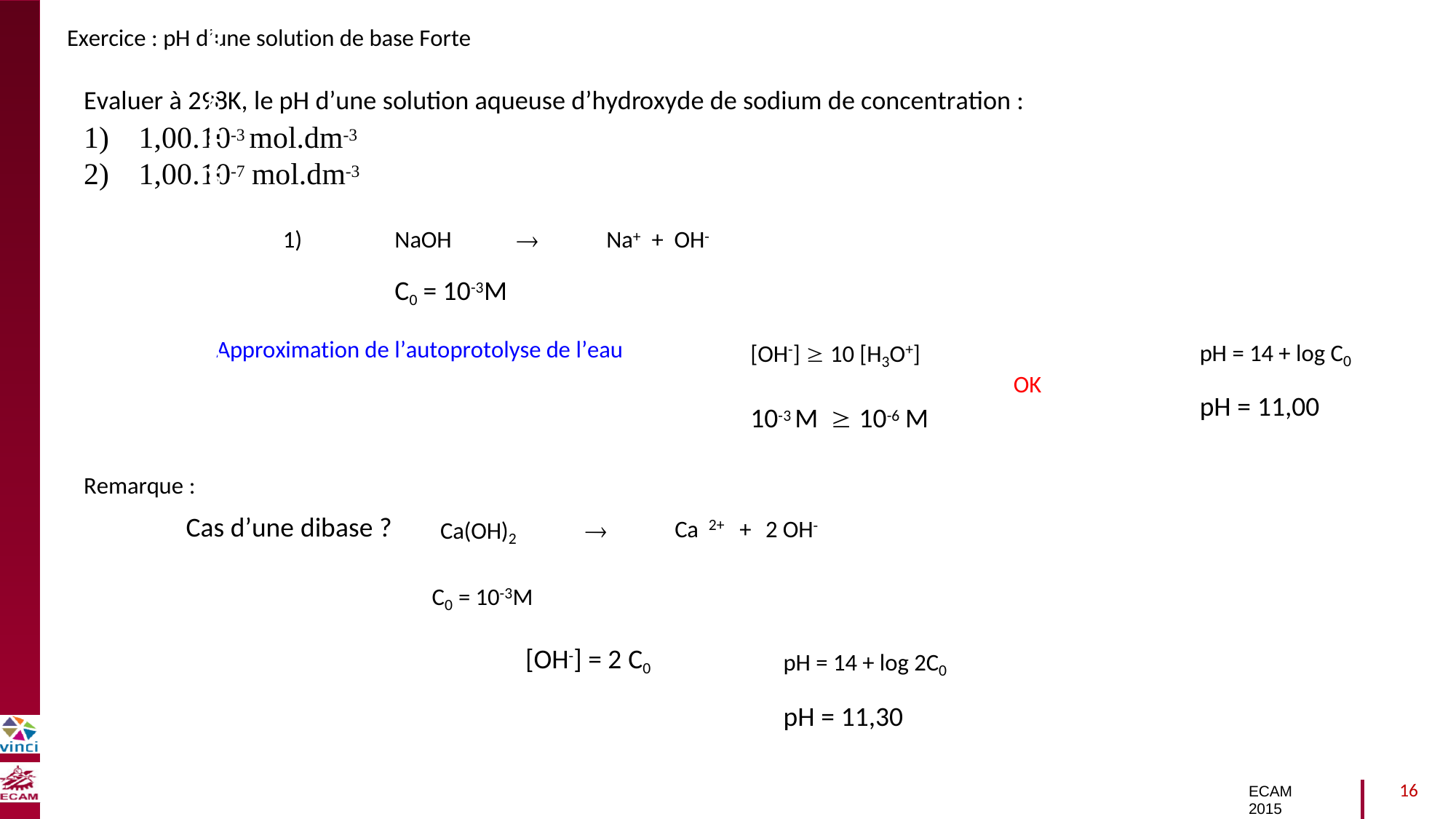

Exercice : pH d’une solution de base Forte
Evaluer à 298K, le pH d’une solution aqueuse d’hydroxyde de sodium de concentration :
1)   1,00.10-3 mol.dm-3
2)   1,00.10-7 mol.dm-3
B2040-Chimie du vivant et environnement
→
Na+   +  OH-
NaOH
C0 = 10-3M
1)
[OH-] ≥ 10 [H3O+]
10-3 M  ≥ 10-6 M
Approximation de l’autoprotolyse de l’eau
pH = 14 + log C0
pH = 11,00
OK
Remarque :
Cas d’une dibase ?
→
2+
2 OH-
Ca(OH)2
Ca
+
C0 = 10-3M
[OH-] = 2 C0
pH = 14 + log 2C0
pH = 11,30

16
ECAM 2015